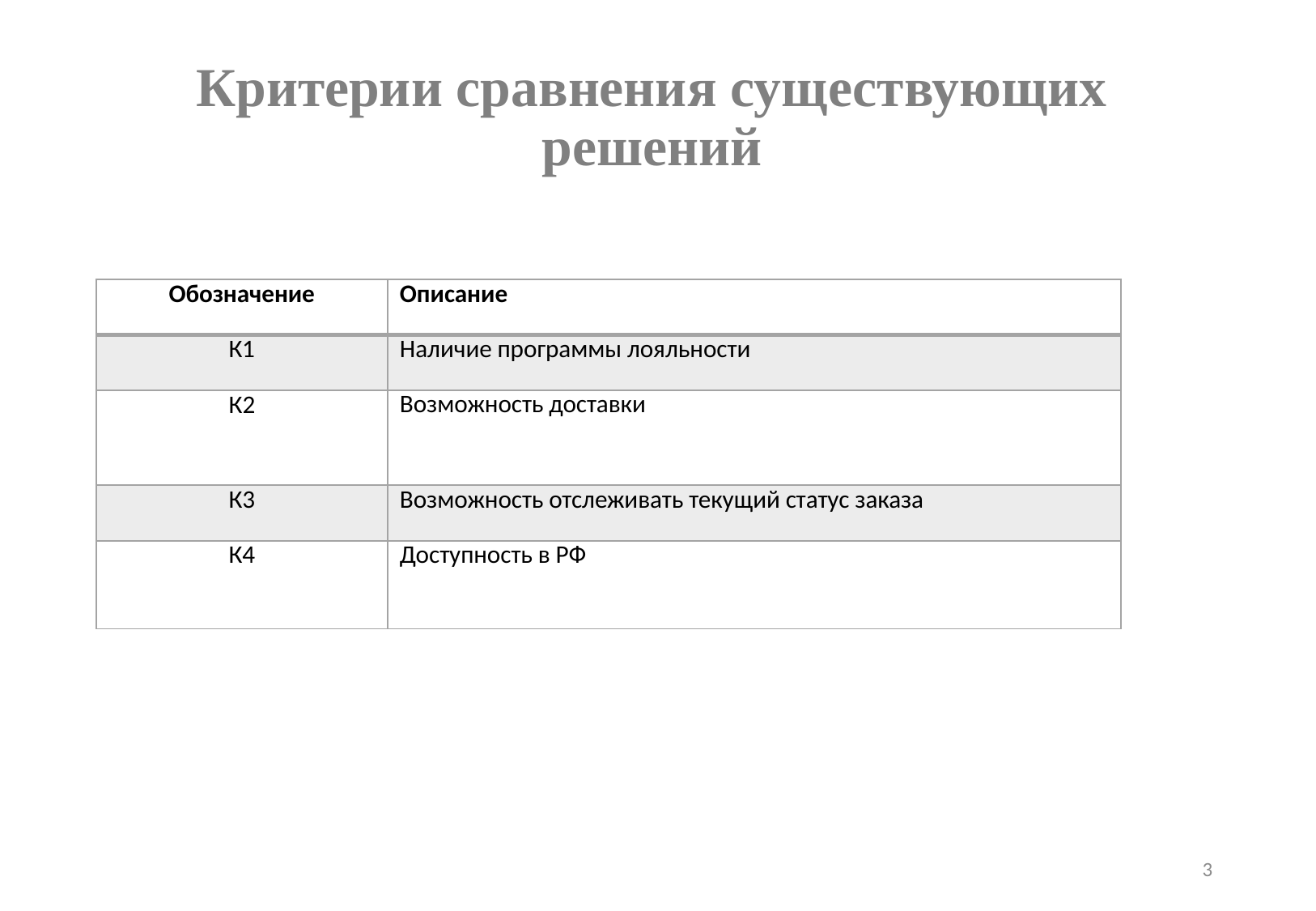

# Критерии сравнения существующих решений
| Обозначение | Описание |
| --- | --- |
| К1 | Наличие программы лояльности |
| К2 | Возможность доставки |
| К3 | Возможность отслеживать текущий статус заказа |
| К4 | Доступность в РФ |
3